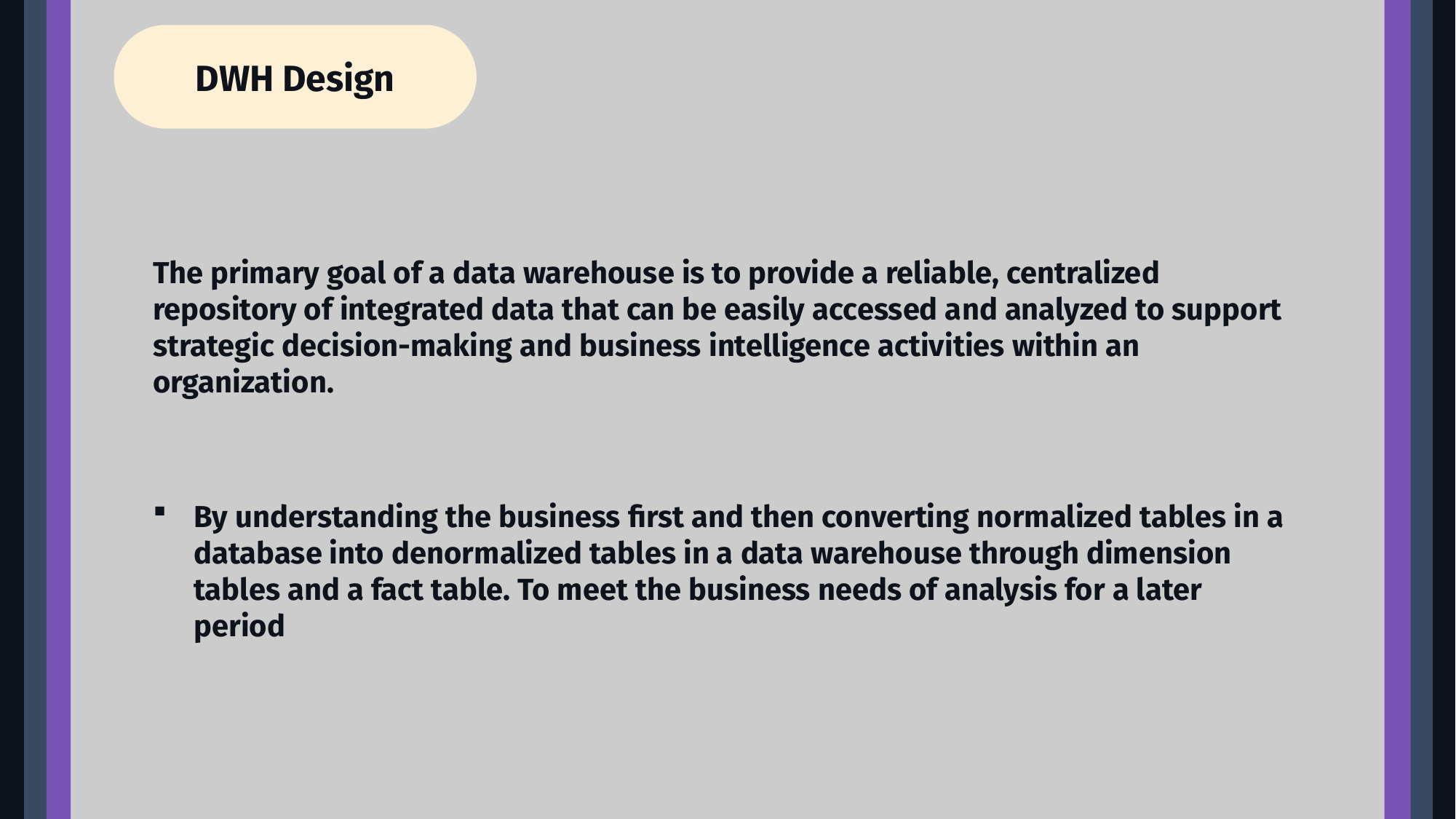

DWH Design
The primary goal of a data warehouse is to provide a reliable, centralized repository of integrated data that can be easily accessed and analyzed to support strategic decision-making and business intelligence activities within an organization.

By understanding the business first and then converting normalized tables in a database into denormalized tables in a data warehouse through dimension tables and a fact table. To meet the business needs of analysis for a later period